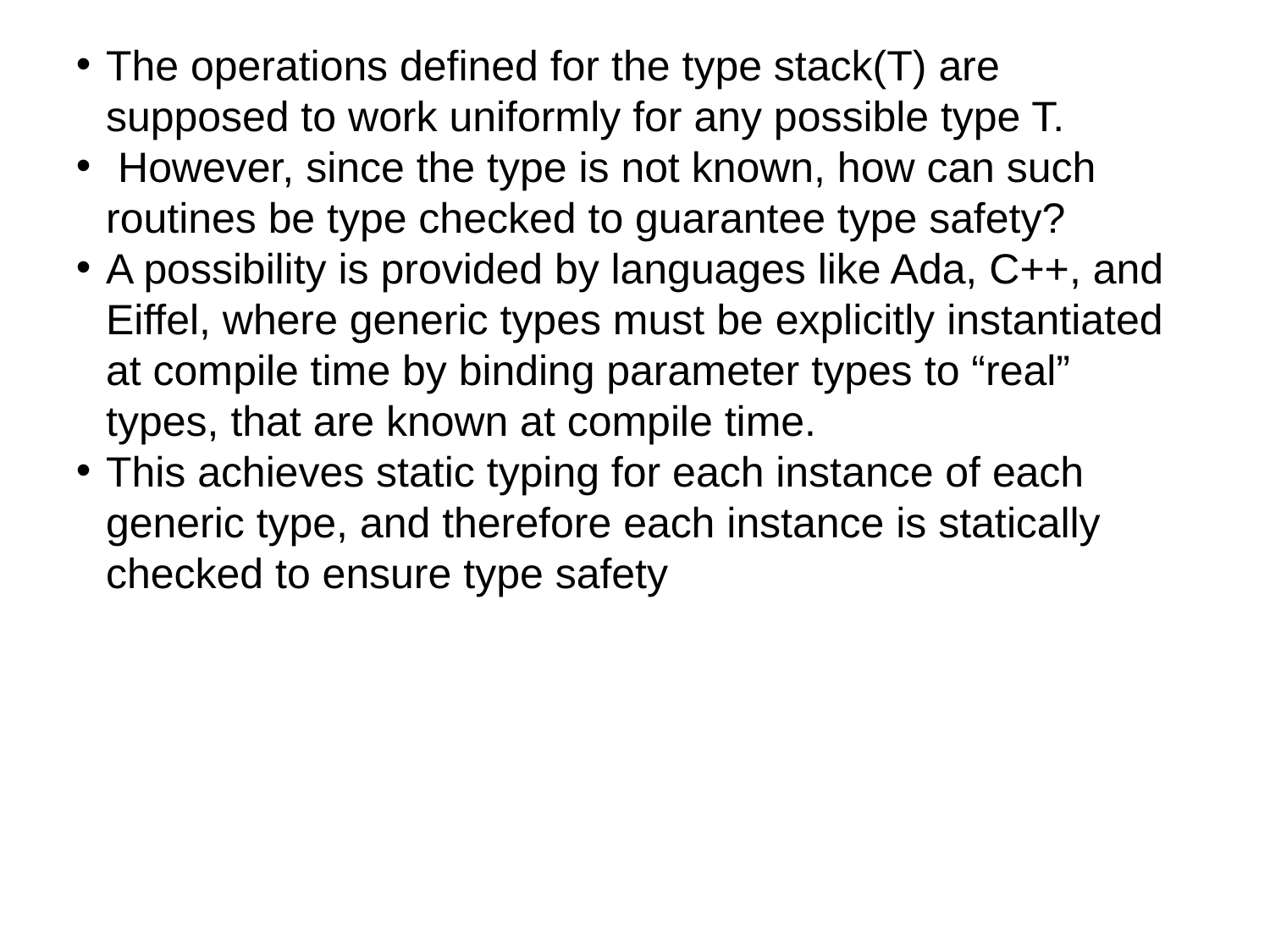

The operations defined for the type stack(T) are supposed to work uniformly for any possible type T.
 However, since the type is not known, how can such routines be type checked to guarantee type safety?
A possibility is provided by languages like Ada, C++, and Eiffel, where generic types must be explicitly instantiated at compile time by binding parameter types to “real” types, that are known at compile time.
This achieves static typing for each instance of each generic type, and therefore each instance is statically checked to ensure type safety